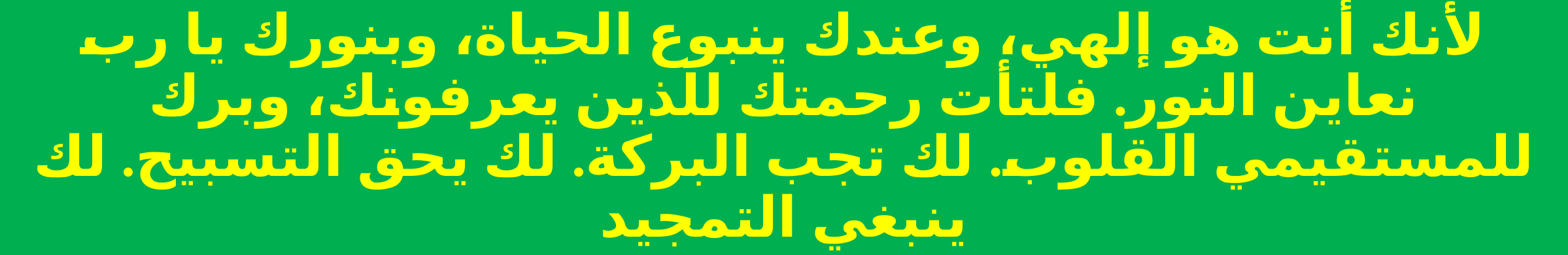

لأنك أنت هو إلهي، وعندك ينبوع الحياة، وبنورك يا رب نعاين النور. فلتأت رحمتك للذين يعرفونك، وبرك للمستقيمي القلوب. لك تجب البركة. لك يحق التسبيح. لك ينبغي التمجيد